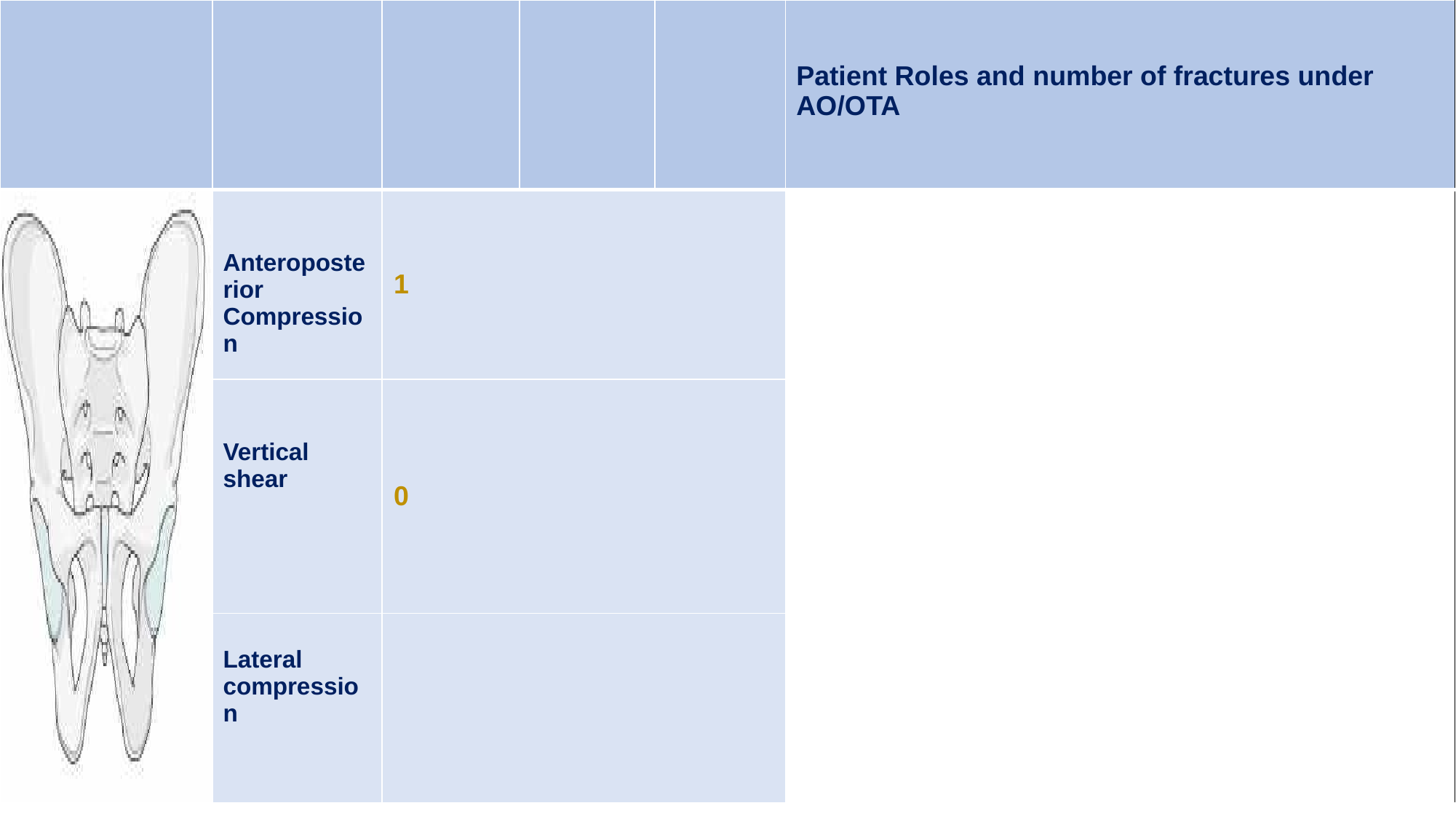

|  |  |  |  |  | Patient Roles and number of fractures under AO/OTA |
| --- | --- | --- | --- | --- | --- |
|  | Anteroposterior Compression | 1 |  |  |  |
|  | Vertical shear | 0 |  |  |  |
|  | Lateral compression |  |  |  |  |